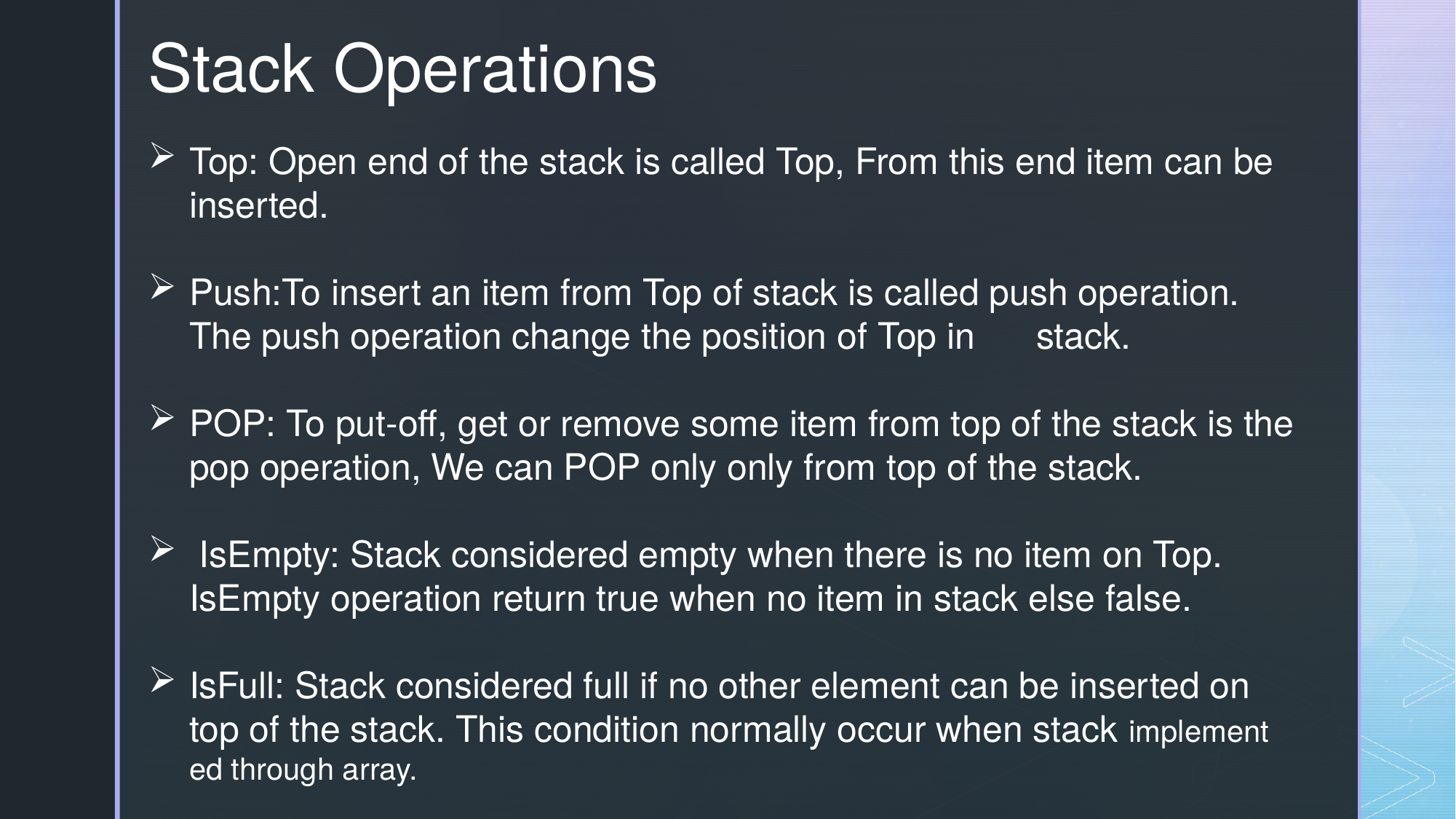

Stack Operations

Top: Open end of the stack is called Top, From this end item can be inserted.

Push:To insert an item from Top of stack is called push operation. The push operation change the position of Top in      stack.

POP: To put-off, get or remove some item from top of the stack is the pop operation, We can POP only only from top of the stack.

 IsEmpty: Stack considered empty when there is no item on Top. IsEmpty operation return true when no item in stack else false.

IsFull: Stack considered full if no other element can be inserted on top of the stack. This condition normally occur when stack implement ed through array.